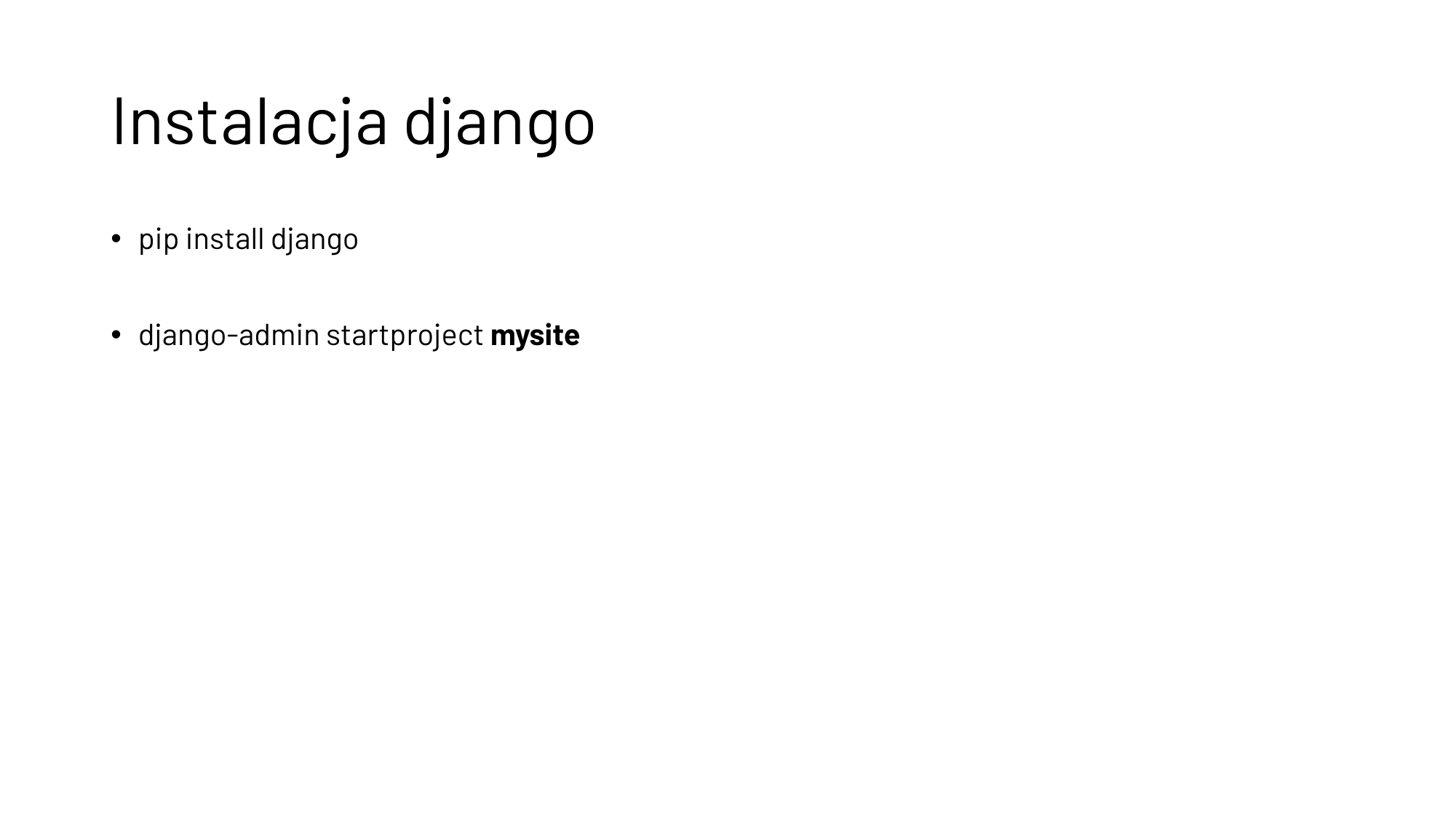

# Instalacja django
pip install django

django-admin startproject mysite